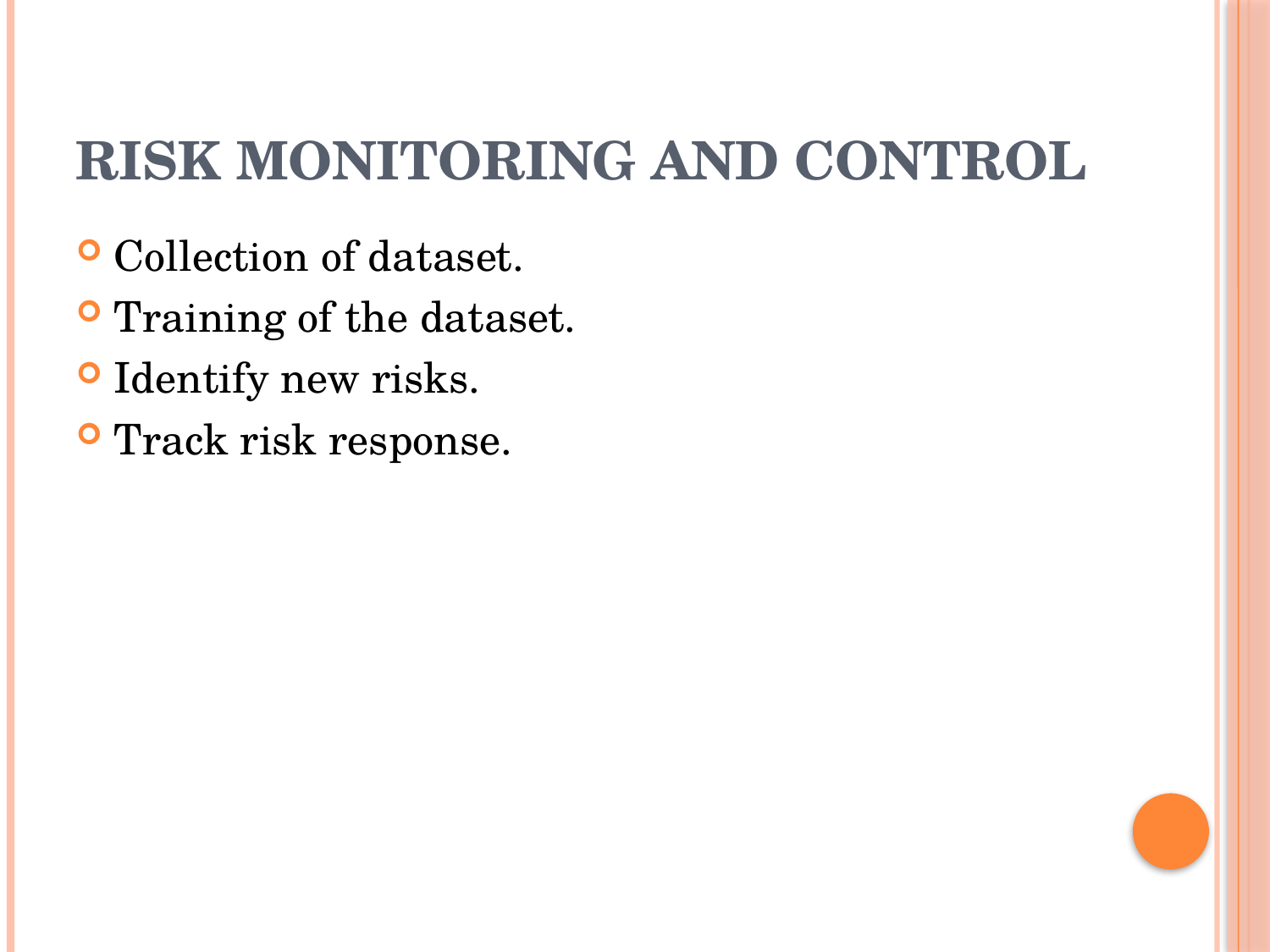

# Risk Monitoring and Control
Collection of dataset.
Training of the dataset.
Identify new risks.
Track risk response.